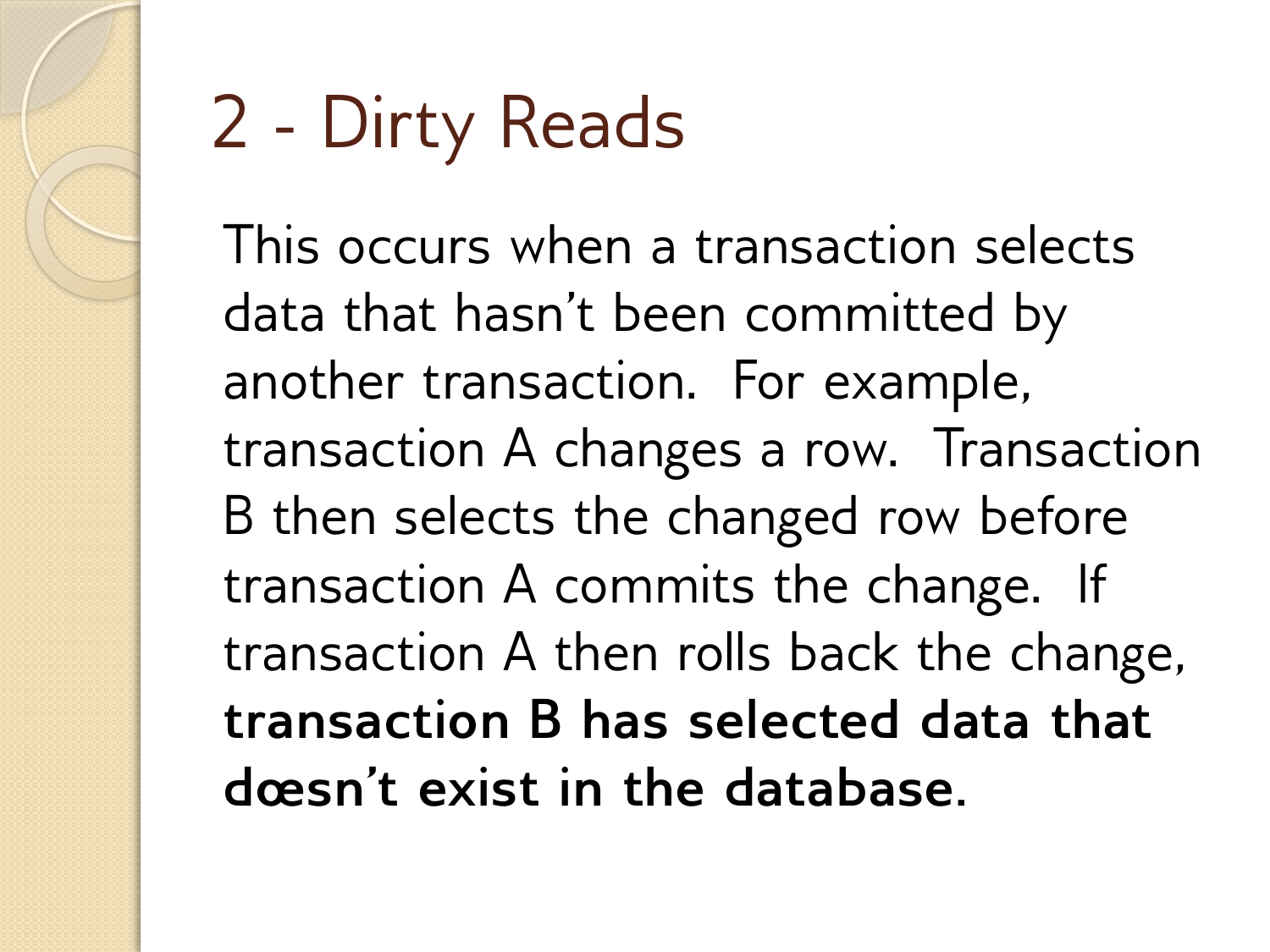

# 2 - Dirty Reads
This occurs when a transaction selects data that hasn’t been committed by another transaction.  For example, transaction A changes a row.  Transaction B then selects the changed row before transaction A commits the change.  If transaction A then rolls back the change, transaction B has selected data that doesn’t exist in the database.